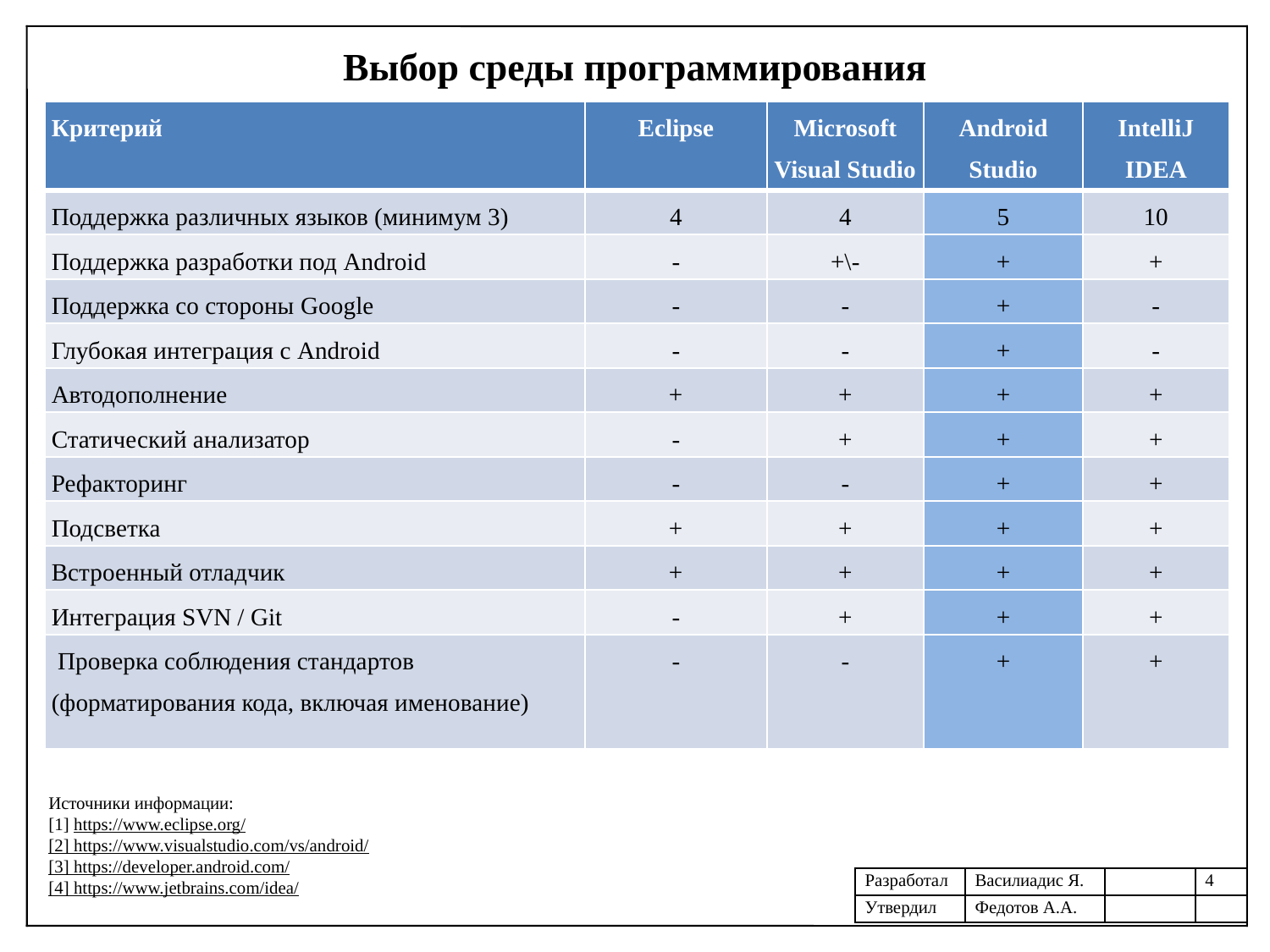

Выбор среды программирования
| Критерий | Eclipse | Microsoft Visual Studio | Android Studio | IntelliJ IDEA |
| --- | --- | --- | --- | --- |
| Поддержка различных языков (минимум 3) | 4 | 4 | 5 | 10 |
| Поддержка разработки под Android | - | +\- | + | + |
| Поддержка со стороны Google | - | - | + | - |
| Глубокая интеграция с Android | - | - | + | - |
| Автодополнение | + | + | + | + |
| Статический анализатор | - | + | + | + |
| Рефакторинг | - | - | + | + |
| Подсветка | + | + | + | + |
| Встроенный отладчик | + | + | + | + |
| Интеграция SVN / Git | - | + | + | + |
| Проверка соблюдения стандартов (форматирования кода, включая именование) | - | - | + | + |
Источники информации:
[1] https://www.eclipse.org/
[2] https://www.visualstudio.com/vs/android/
[3] https://developer.android.com/
[4] https://www.jetbrains.com/idea/

| Разработал | Василиадис Я. |  | 4 |
| --- | --- | --- | --- |
| Утвердил | Федотов А.А. |  |  |